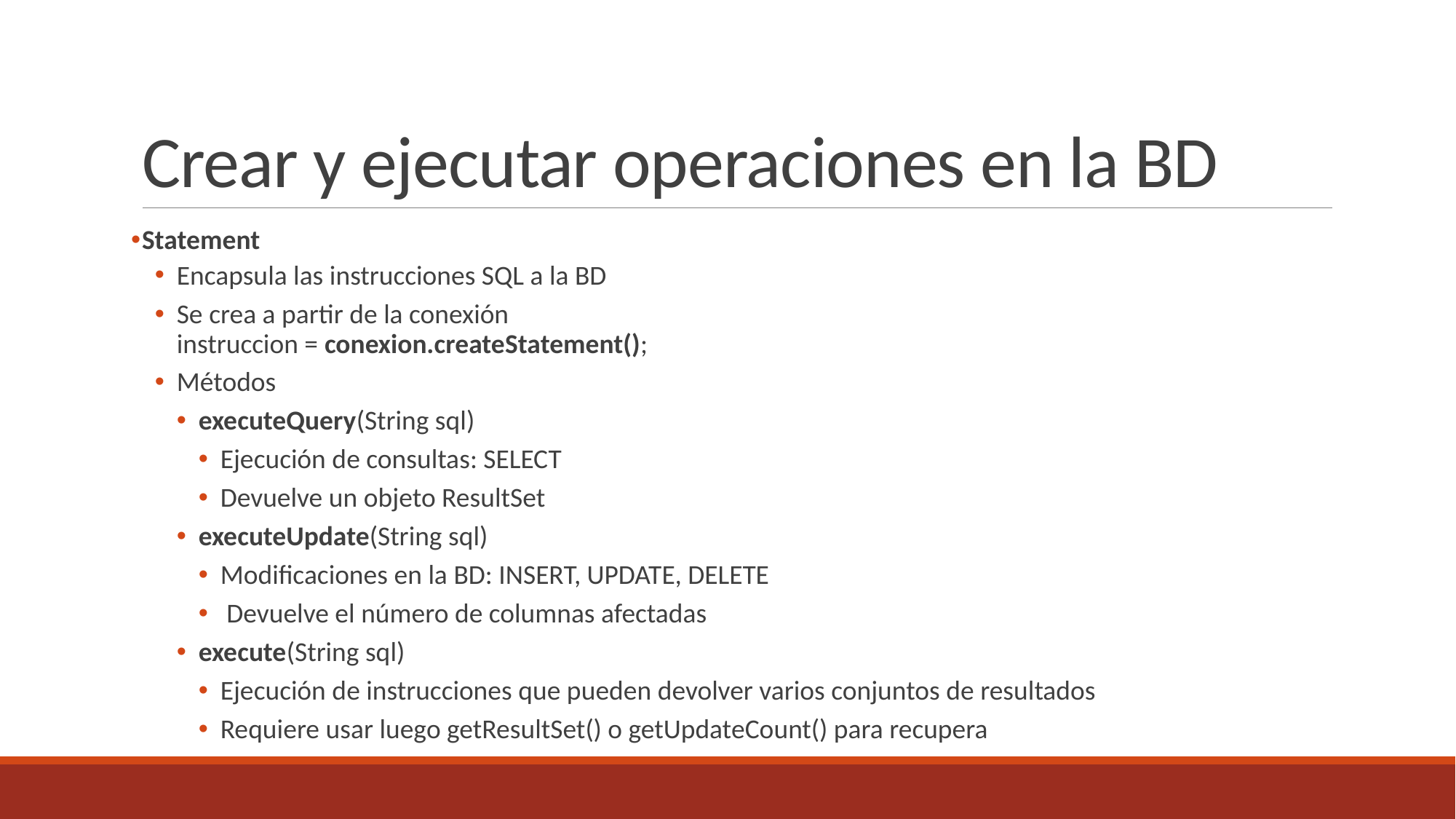

# Crear y ejecutar operaciones en la BD
Statement
Encapsula las instrucciones SQL a la BD
Se crea a partir de la conexión
instruccion = conexion.createStatement();
Métodos
executeQuery(String sql)
Ejecución de consultas: SELECT
Devuelve un objeto ResultSet
executeUpdate(String sql)
Modificaciones en la BD: INSERT, UPDATE, DELETE
 Devuelve el número de columnas afectadas
execute(String sql)
Ejecución de instrucciones que pueden devolver varios conjuntos de resultados
Requiere usar luego getResultSet() o getUpdateCount() para recupera